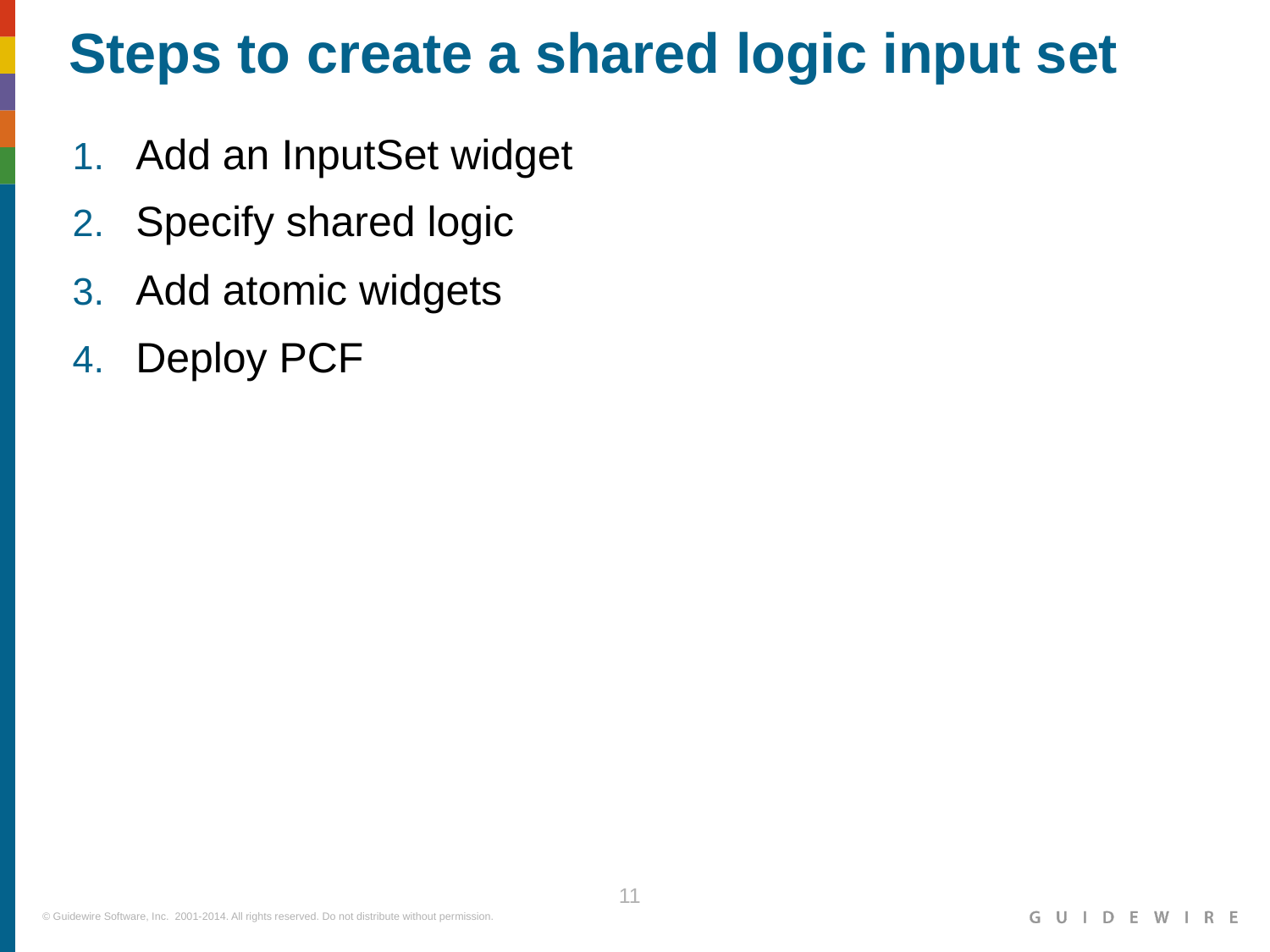

Steps to create a shared logic input set
Add an InputSet widget
Specify shared logic
Add atomic widgets
Deploy PCF